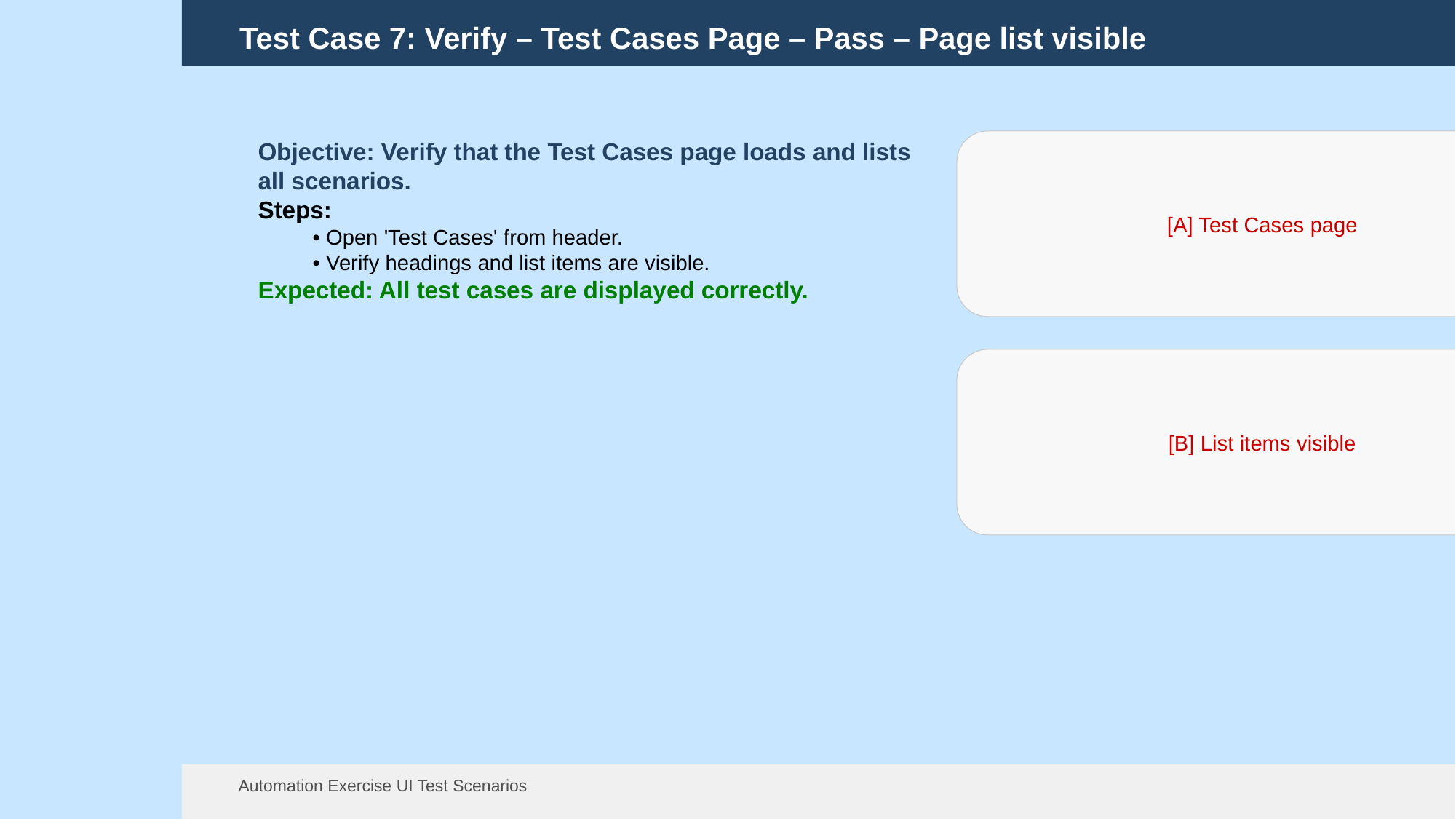

Test Case 7: Verify – Test Cases Page – Pass – Page list visible
[A] Test Cases page
Objective: Verify that the Test Cases page loads and lists all scenarios.
Steps:
• Open 'Test Cases' from header.
• Verify headings and list items are visible.
Expected: All test cases are displayed correctly.
[B] List items visible

Automation Exercise UI Test Scenarios
13 Aug 2025